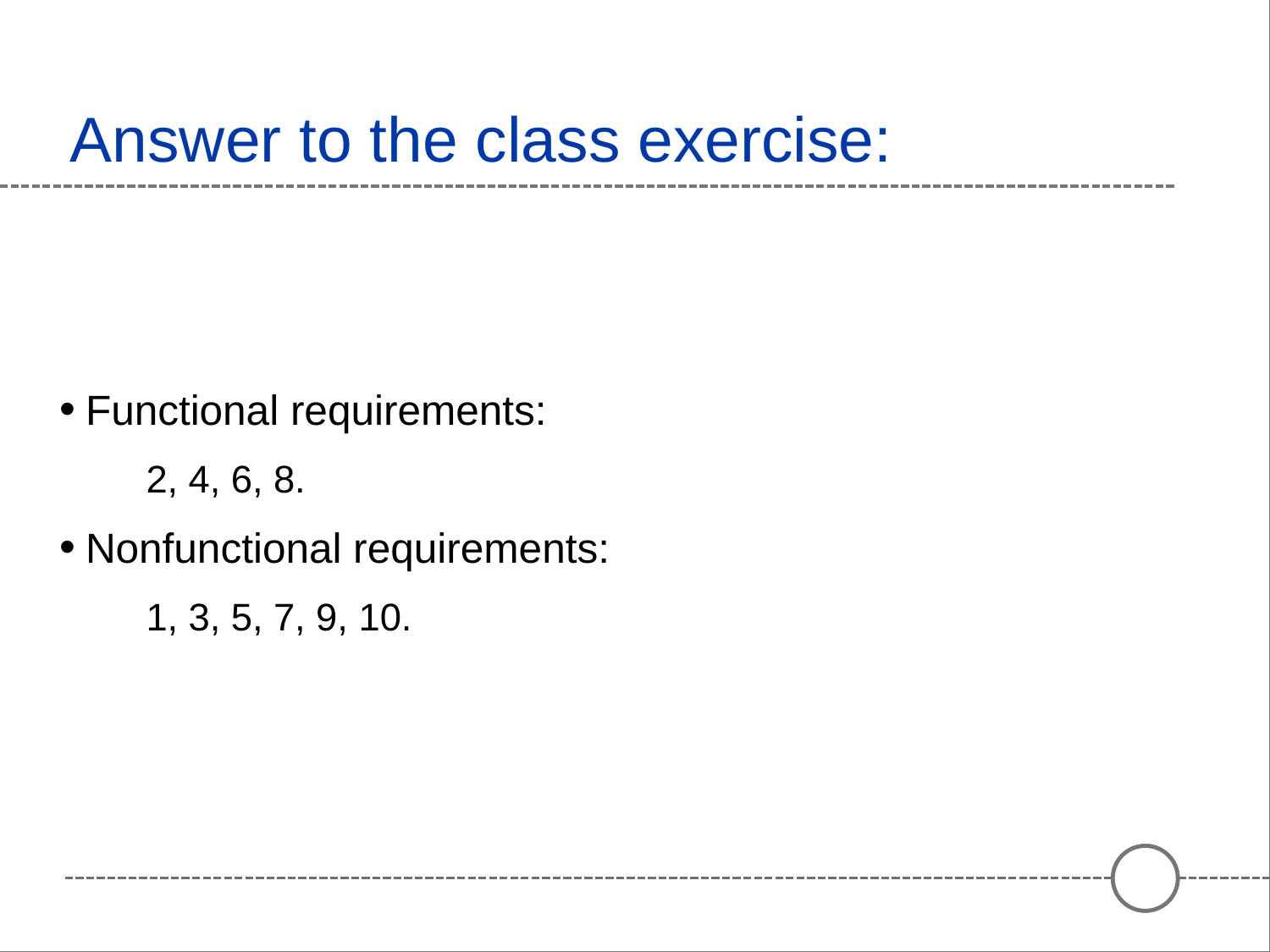

# Answer to the class exercise:
Functional requirements:
2, 4, 6, 8.
Nonfunctional requirements:
1, 3, 5, 7, 9, 10.